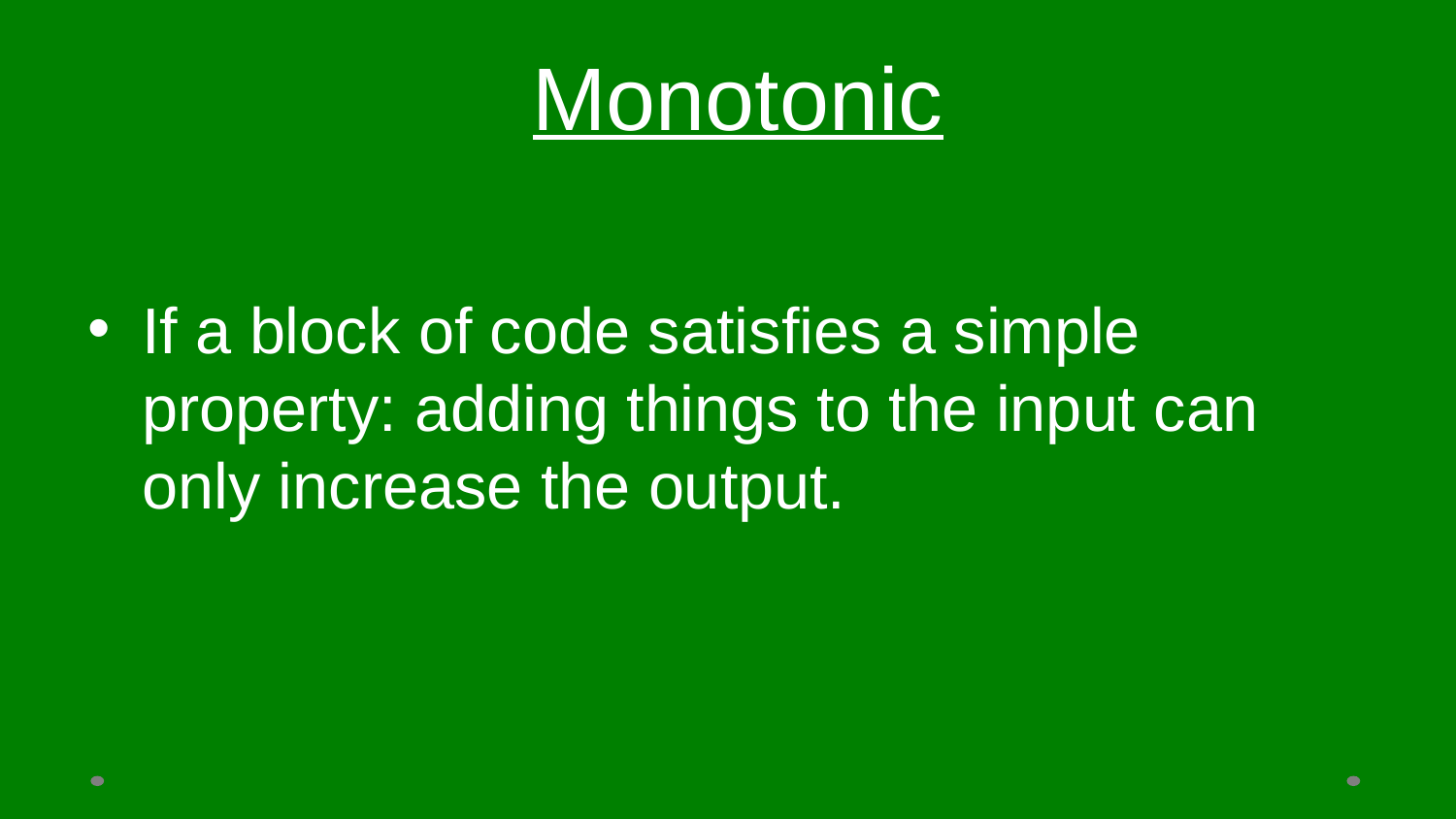

# Monotonic

If a block of code satisfies a simple property: adding things to the input can only increase the output.